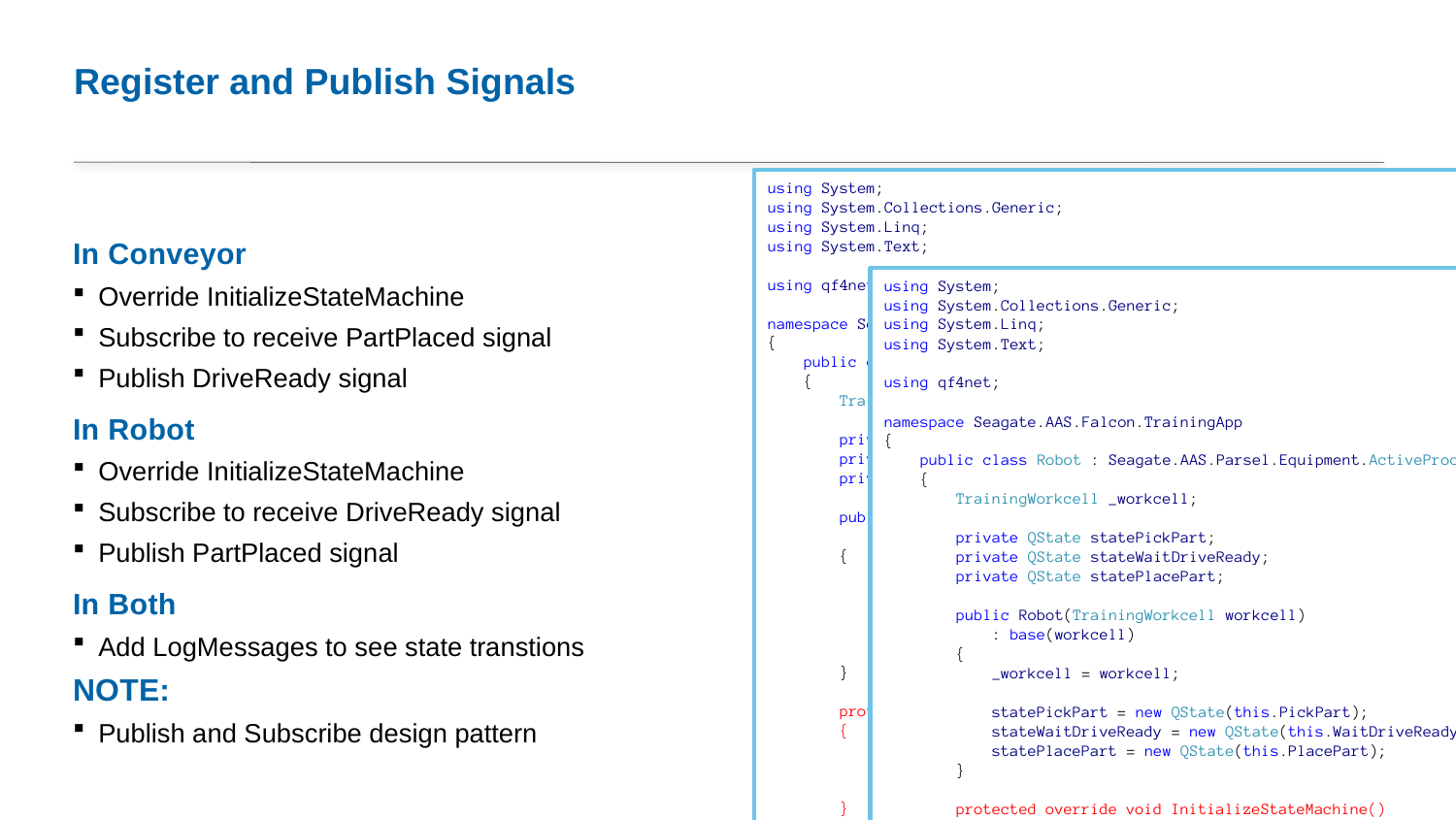

# Register and Publish Signals

using System;
using System.Collections.Generic;
using System.Linq;
using System.Text;

using qf4net;

namespace Seagate.AAS.Falcon.TrainingApp
{
    public class Conveyor : Seagate.AAS.Parsel.Equipment.ActiveProcess
    {
        TrainingWorkcell _workcell;

        private QState stateGetNextDrive;
        private QState stateWaitPlaceDone;
        private QState stateReleaseDrive;

        public Conveyor(TrainingWorkcell workcell)
            : base(workcell)
        {
            _workcell = workcell;

            stateGetNextDrive  = new QState(this.GetNextDrive );
            stateWaitPlaceDone = new QState(this.WaitPlaceDone);
            stateReleaseDrive  = new QState(this.ReleaseDrive );
        }

        protected override void InitializeStateMachine()
        {
            QF.Instance.Subscribe(this, TrainingSignals.PartPlaced);

            base.InitializeStateMachine();
        }

        protected override QState StateRunInit(qf4net.IQEvent qEvent)
        {
            if (qEvent.IsSignal(SigStateJob))
            {
                TransitionTo(stateGetNextDrive);
                return null;
            }

            return stateProcess;
        }

        protected QState GetNextDrive(qf4net.IQEvent qEvent)
        {
            LogMessage("GetNextDrive", qEvent);

            if (qEvent.IsSignal(SigStateJob))
            {
                LogMessage("*** publish DriveReady);
                QF.Instance.Publish(new QEvent(TrainingSignals.DriveReady));

                TransitionTo(stateWaitPlaceDone);
                return null;
            }

            return stateProcess;
        }

        protected QState WaitPlaceDone(qf4net.IQEvent qEvent)
        {
            if (qEvent.IsSignal(SigStateJob))
            {
                TransitionTo(stateReleaseDrive);
                return null;
            }

            return stateProcess;
        }

        protected QState ReleaseDrive(qf4net.IQEvent qEvent)
        {
            if (qEvent.IsSignal(SigStateJob))
            {
                TransitionTo(stateGetNextDrive);
                return null;
            }

            return stateProcess;
        }
    }
}
In Conveyor
Override InitializeStateMachine
Subscribe to receive PartPlaced signal
Publish DriveReady signal
In Robot
Override InitializeStateMachine
Subscribe to receive DriveReady signal
Publish PartPlaced signal
In Both
Add LogMessages to see state transtions
NOTE:
Publish and Subscribe design pattern

using System;
using System.Collections.Generic;
using System.Linq;
using System.Text;

using qf4net;

namespace Seagate.AAS.Falcon.TrainingApp
{
    public class Robot : Seagate.AAS.Parsel.Equipment.ActiveProcess
    {
        TrainingWorkcell _workcell;

        private QState statePickPart;
        private QState stateWaitDriveReady;
        private QState statePlacePart;

        public Robot(TrainingWorkcell workcell)
            : base(workcell)
        {
            _workcell = workcell;

            statePickPart = new QState(this.PickPart);
            stateWaitDriveReady = new QState(this.WaitDriveReady);
            statePlacePart = new QState(this.PlacePart);
        }

        protected override void InitializeStateMachine()
        {
            QF.Instance.Subscribe(this, TrainingSignals.DriveReady);

            base.InitializeStateMachine();
        }

        protected override QState StateRunInit(qf4net.IQEvent qEvent)
        {
            if (qEvent.IsSignal(SigStateJob))
            {
                TransitionTo(statePickPart);
                return null;
            }

            return stateProcess;
        }

        protected QState PickPart(qf4net.IQEvent qEvent)
        {
            if (qEvent.IsSignal(SigStateJob))
            {
                TransitionTo(stateWaitDriveReady);
                return null;
            }

            return stateProcess;
        }

        protected QState WaitDriveReady(qf4net.IQEvent qEvent)
        {

            if (qEvent.IsSignal(SigStateJob))
            {
                TransitionTo(statePlacePart);
                return null;
            }

            return stateProcess;
        }

        protected QState PlacePart(qf4net.IQEvent qEvent)
        {
            LogMessage("PlacePart", qEvent);

            if (qEvent.IsSignal(SigStateJob))
            {
                LogMessage("*** publish PartPlaced”);
                QF.Instance.Publish(new QEvent(TrainingSignals.PartPlaced));

                TransitionTo(statePickPart);
                return null;
            }

            return stateProcess;
        }
    }
}